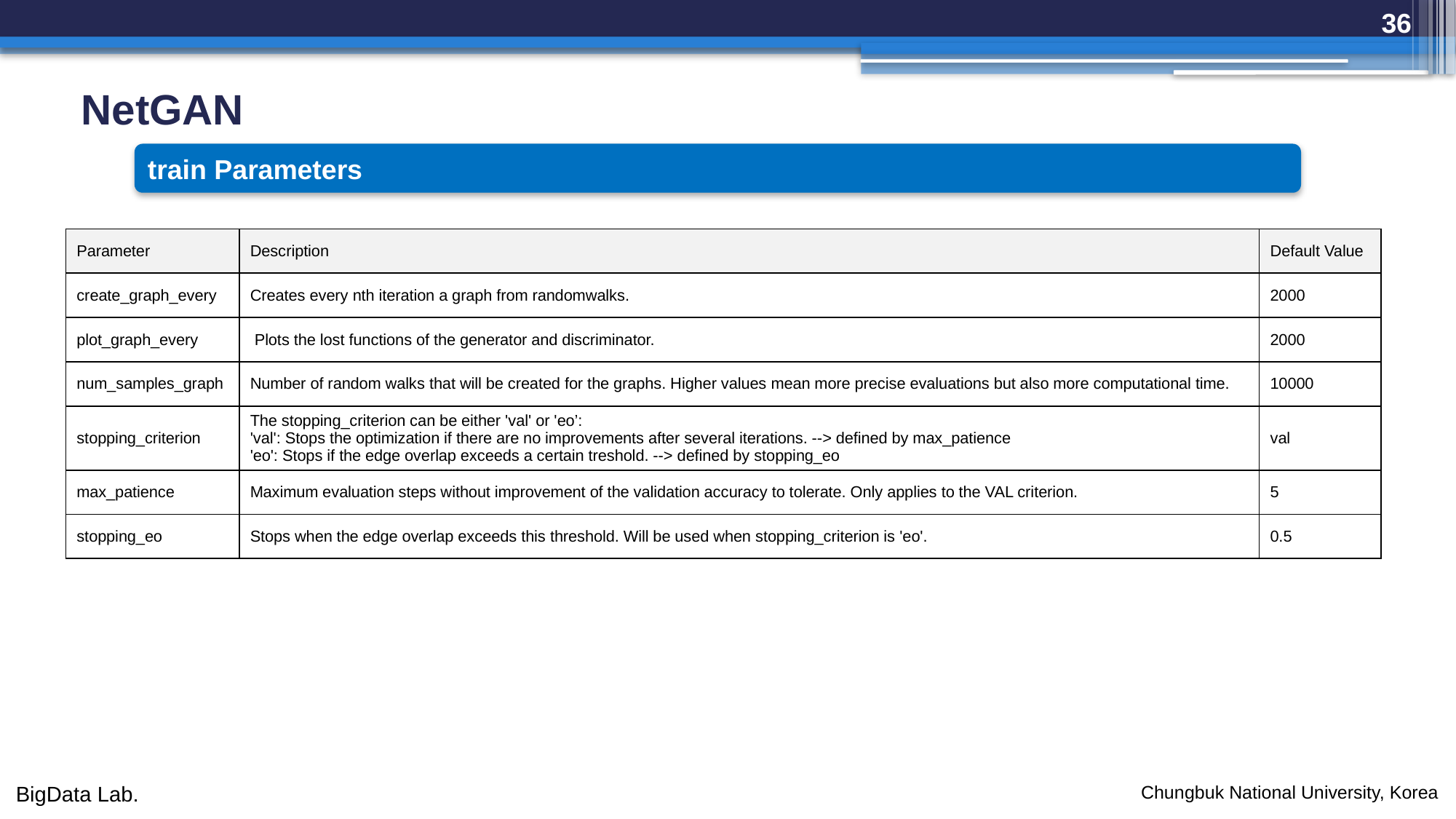

36
NetGAN
train Parameters
| Parameter | Description | Default Value |
| --- | --- | --- |
| create\_graph\_every | Creates every nth iteration a graph from randomwalks. | 2000 |
| plot\_graph\_every | Plots the lost functions of the generator and discriminator. | 2000 |
| num\_samples\_graph | Number of random walks that will be created for the graphs. Higher values mean more precise evaluations but also more computational time. | 10000 |
| stopping\_criterion | The stopping\_criterion can be either 'val' or 'eo’: 'val': Stops the optimization if there are no improvements after several iterations. --> defined by max\_patience 'eo': Stops if the edge overlap exceeds a certain treshold. --> defined by stopping\_eo | val |
| max\_patience | Maximum evaluation steps without improvement of the validation accuracy to tolerate. Only applies to the VAL criterion. | 5 |
| stopping\_eo | Stops when the edge overlap exceeds this threshold. Will be used when stopping\_criterion is 'eo'. | 0.5 |